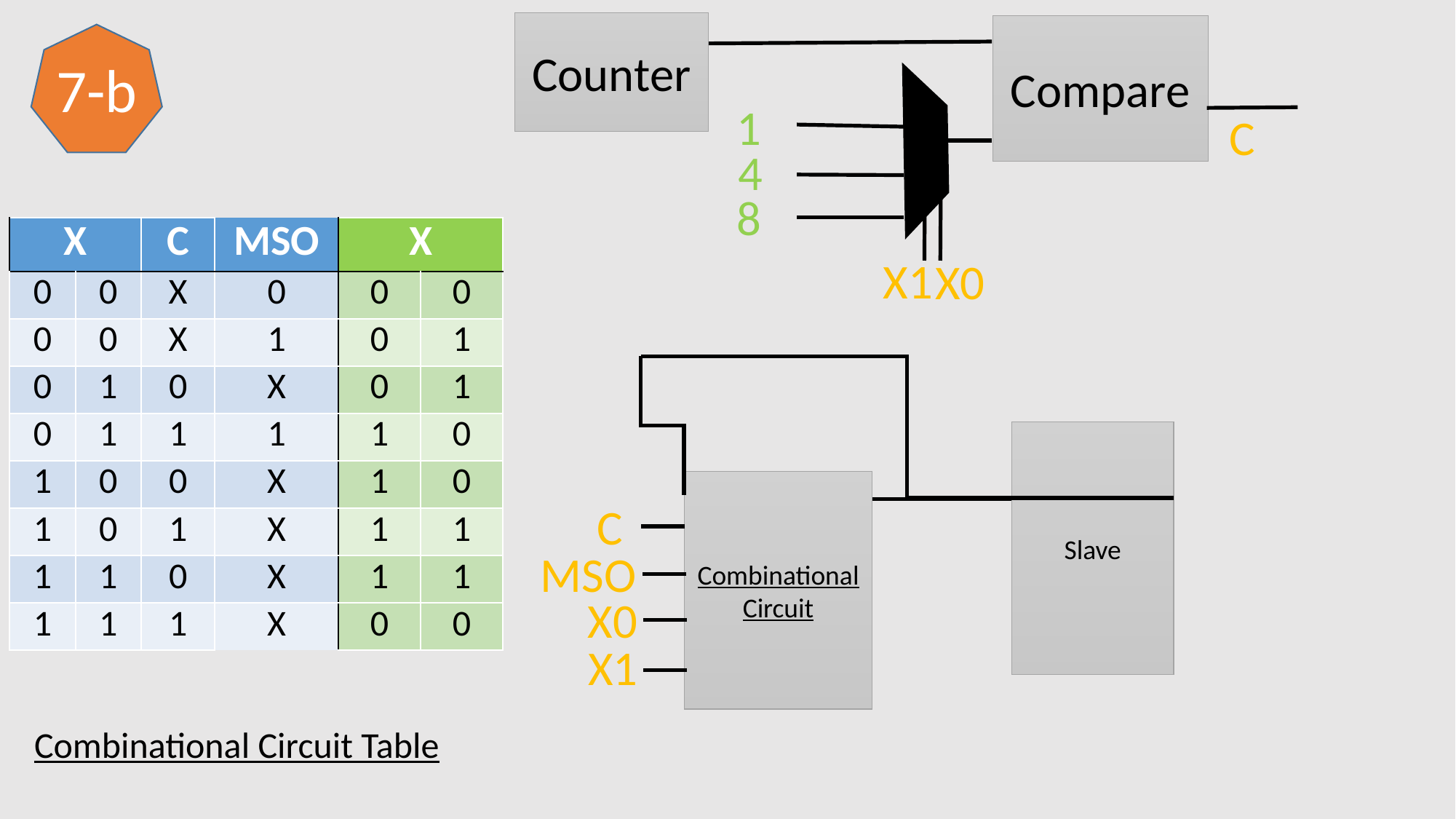

Counter
Compare
7-b

1
C
4
8
| X |  | C | MSO | X |  |
| --- | --- | --- | --- | --- | --- |
| 0 | 0 | X | 0 | 0 | 0 |
| 0 | 0 | X | 1 | 0 | 1 |
| 0 | 1 | 0 | X | 0 | 1 |
| 0 | 1 | 1 | 1 | 1 | 0 |
| 1 | 0 | 0 | X | 1 | 0 |
| 1 | 0 | 1 | X | 1 | 1 |
| 1 | 1 | 0 | X | 1 | 1 |
| 1 | 1 | 1 | X | 0 | 0 |
X1
X0
Slave
Combinational Circuit
C
MSO
X0
X1
Combinational Circuit Table